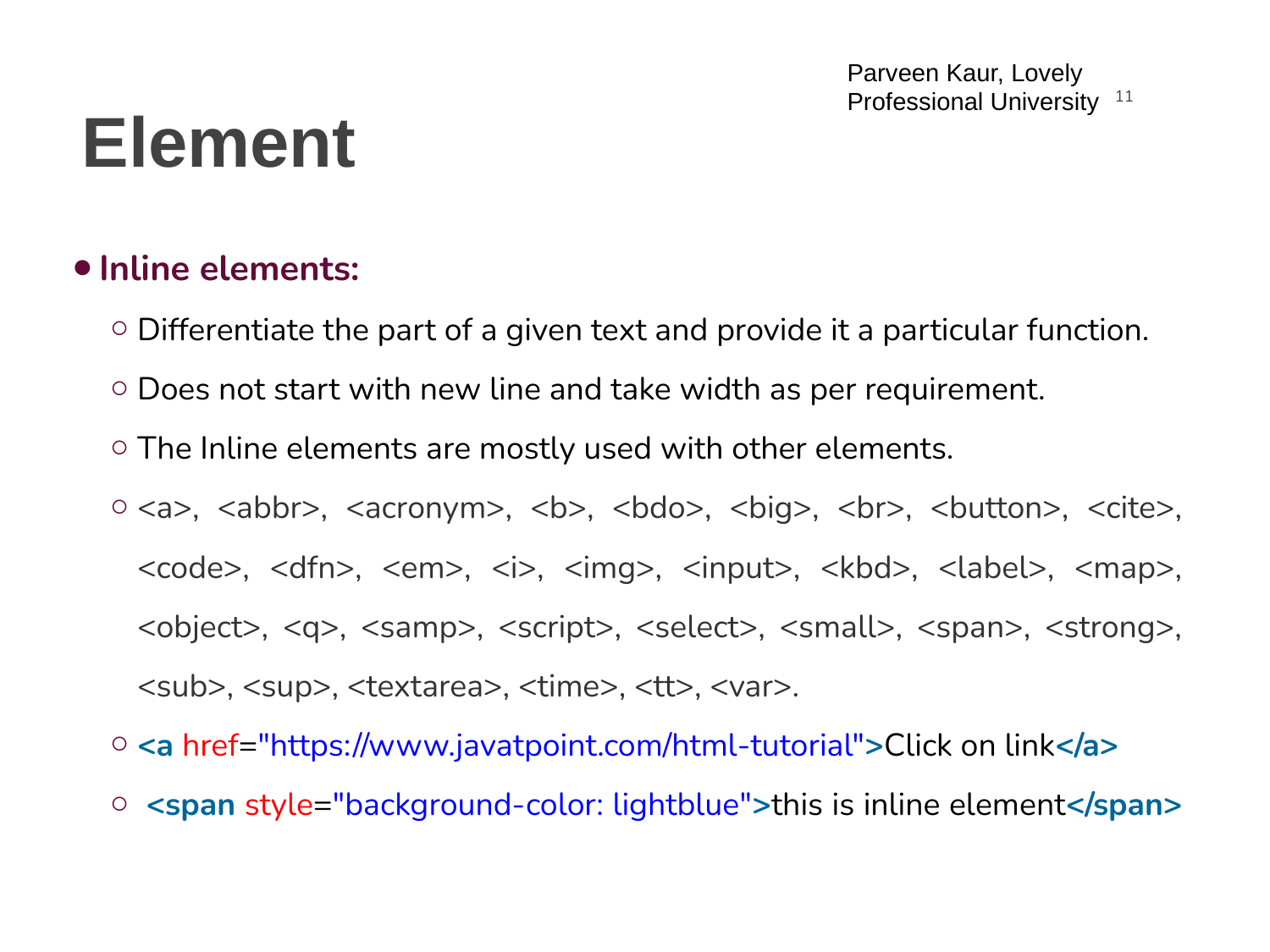

Parveen Kaur, Lovely Professional University
11
# Element
Inline elements:
Differentiate the part of a given text and provide it a particular function.
Does not start with new line and take width as per requirement.
The Inline elements are mostly used with other elements.
<a>, <abbr>, <acronym>, <b>, <bdo>, <big>, <br>, <button>, <cite>, <code>, <dfn>, <em>, <i>, <img>, <input>, <kbd>, <label>, <map>, <object>, <q>, <samp>, <script>, <select>, <small>, <span>, <strong>, <sub>, <sup>, <textarea>, <time>, <tt>, <var>.
<a href="https://www.javatpoint.com/html-tutorial">Click on link</a>
 <span style="background-color: lightblue">this is inline element</span>